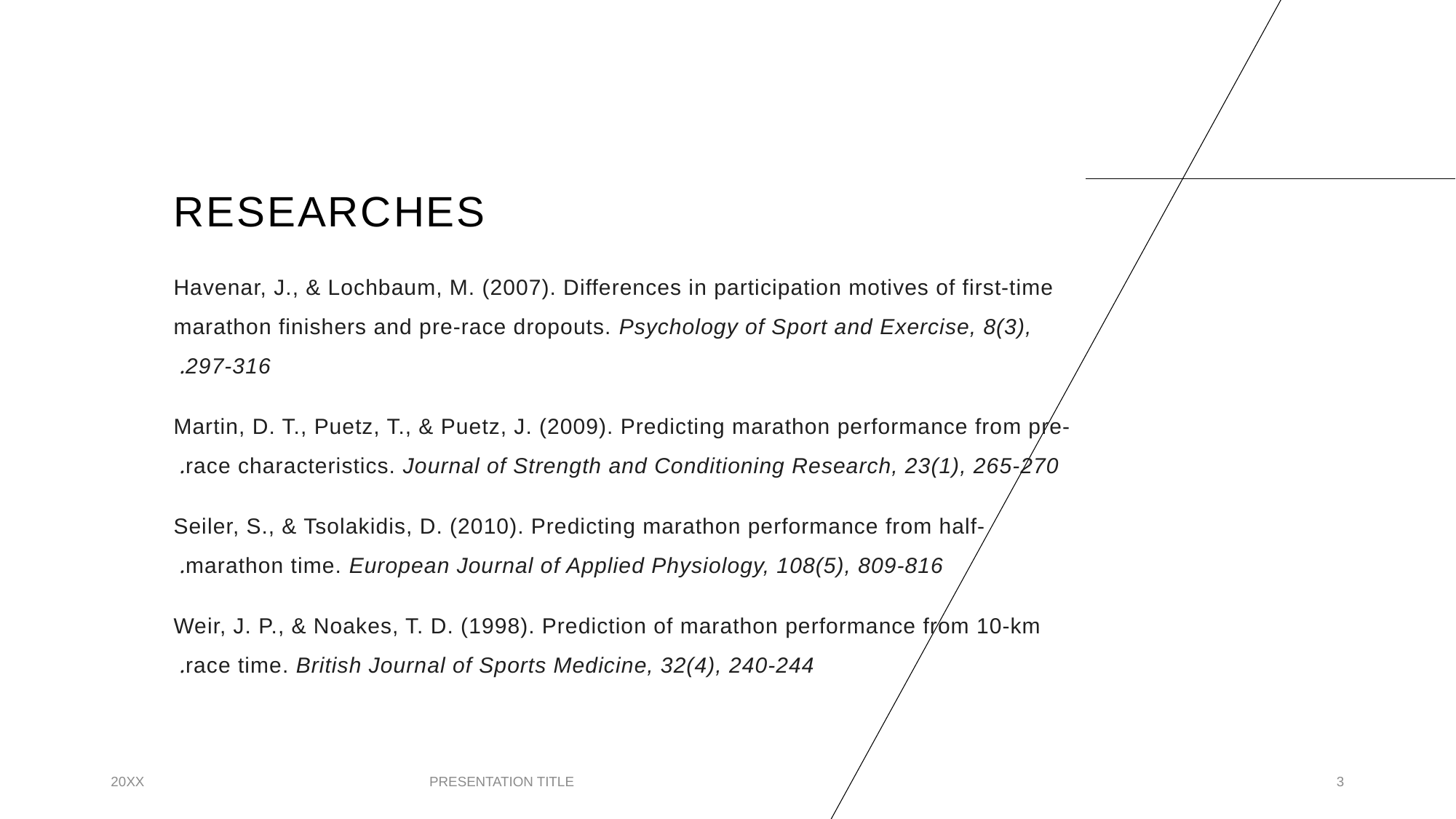

# Researches
Havenar, J., & Lochbaum, M. (2007). Differences in participation motives of first-time marathon finishers and pre-race dropouts. Psychology of Sport and Exercise, 8(3), 297-316.
Martin, D. T., Puetz, T., & Puetz, J. (2009). Predicting marathon performance from pre-race characteristics. Journal of Strength and Conditioning Research, 23(1), 265-270.
Seiler, S., & Tsolakidis, D. (2010). Predicting marathon performance from half-marathon time. European Journal of Applied Physiology, 108(5), 809-816.
Weir, J. P., & Noakes, T. D. (1998). Prediction of marathon performance from 10-km race time. British Journal of Sports Medicine, 32(4), 240-244.

20XX
PRESENTATION TITLE
3